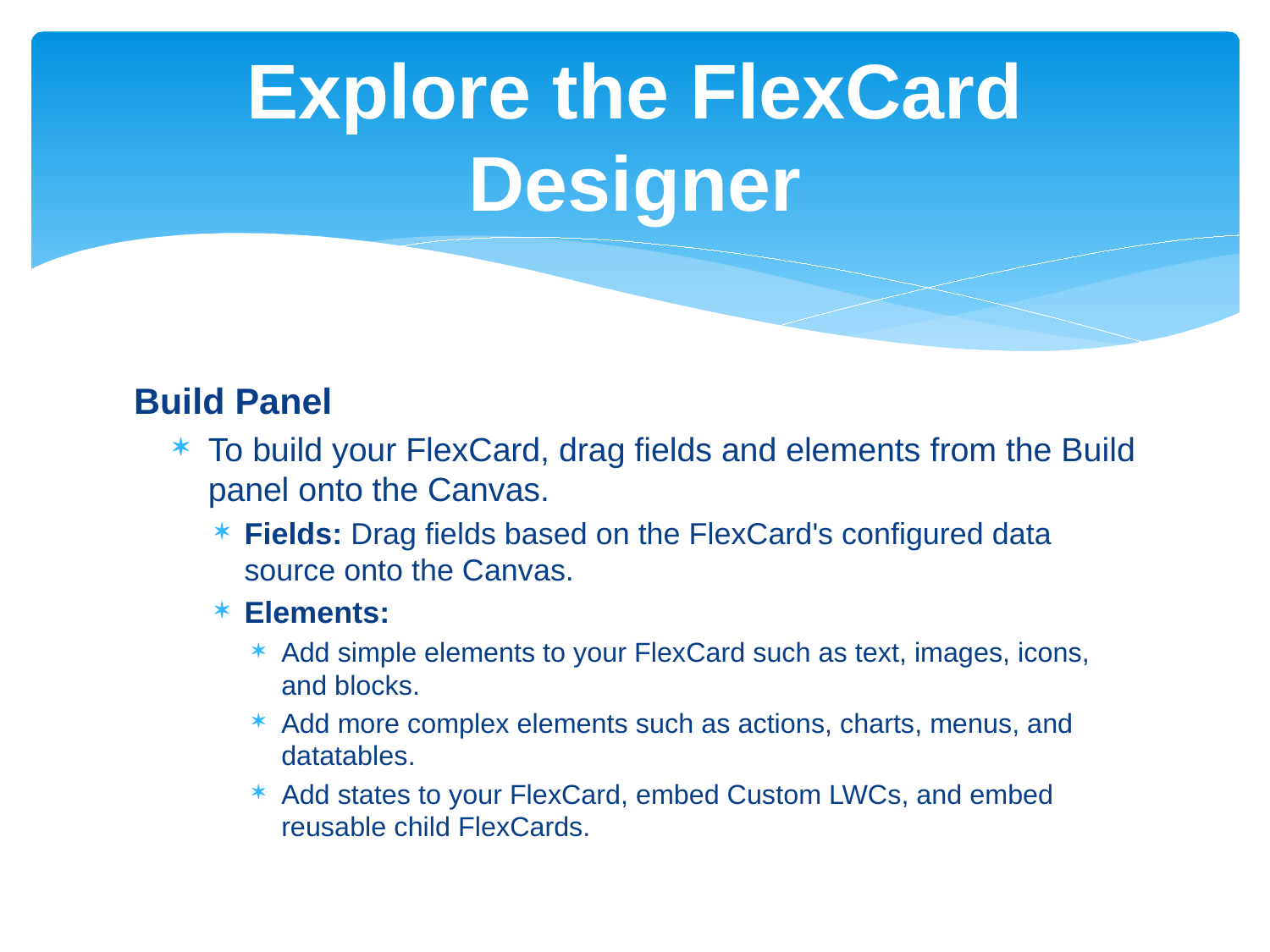

# Explore the FlexCard Designer
Build Panel
To build your FlexCard, drag fields and elements from the Build panel onto the Canvas.
Fields: Drag fields based on the FlexCard's configured data source onto the Canvas.
Elements:
Add simple elements to your FlexCard such as text, images, icons, and blocks.
Add more complex elements such as actions, charts, menus, and datatables.
Add states to your FlexCard, embed Custom LWCs, and embed reusable child FlexCards.